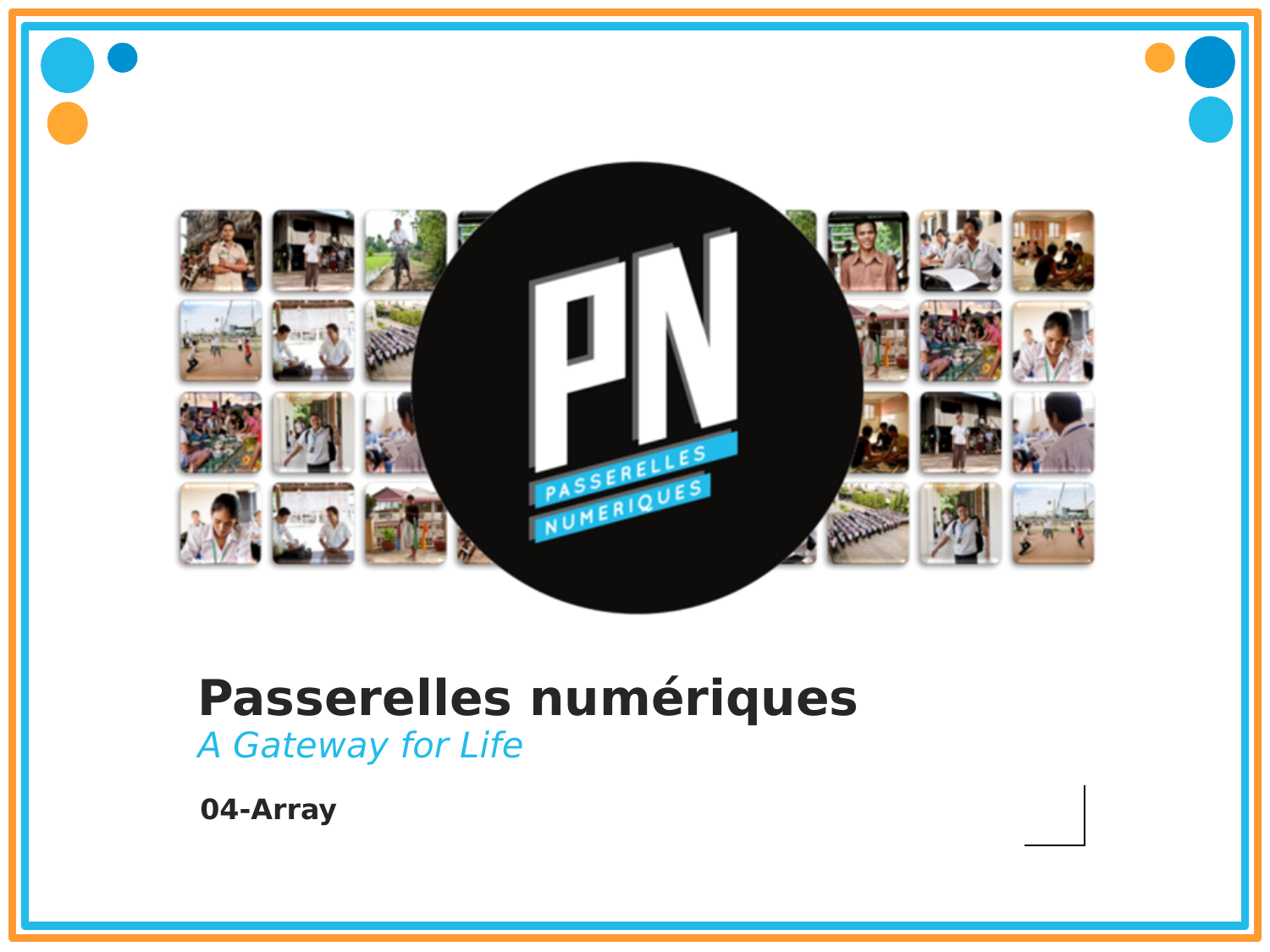

# Passerelles numériques
A Gateway for Life
04-Array